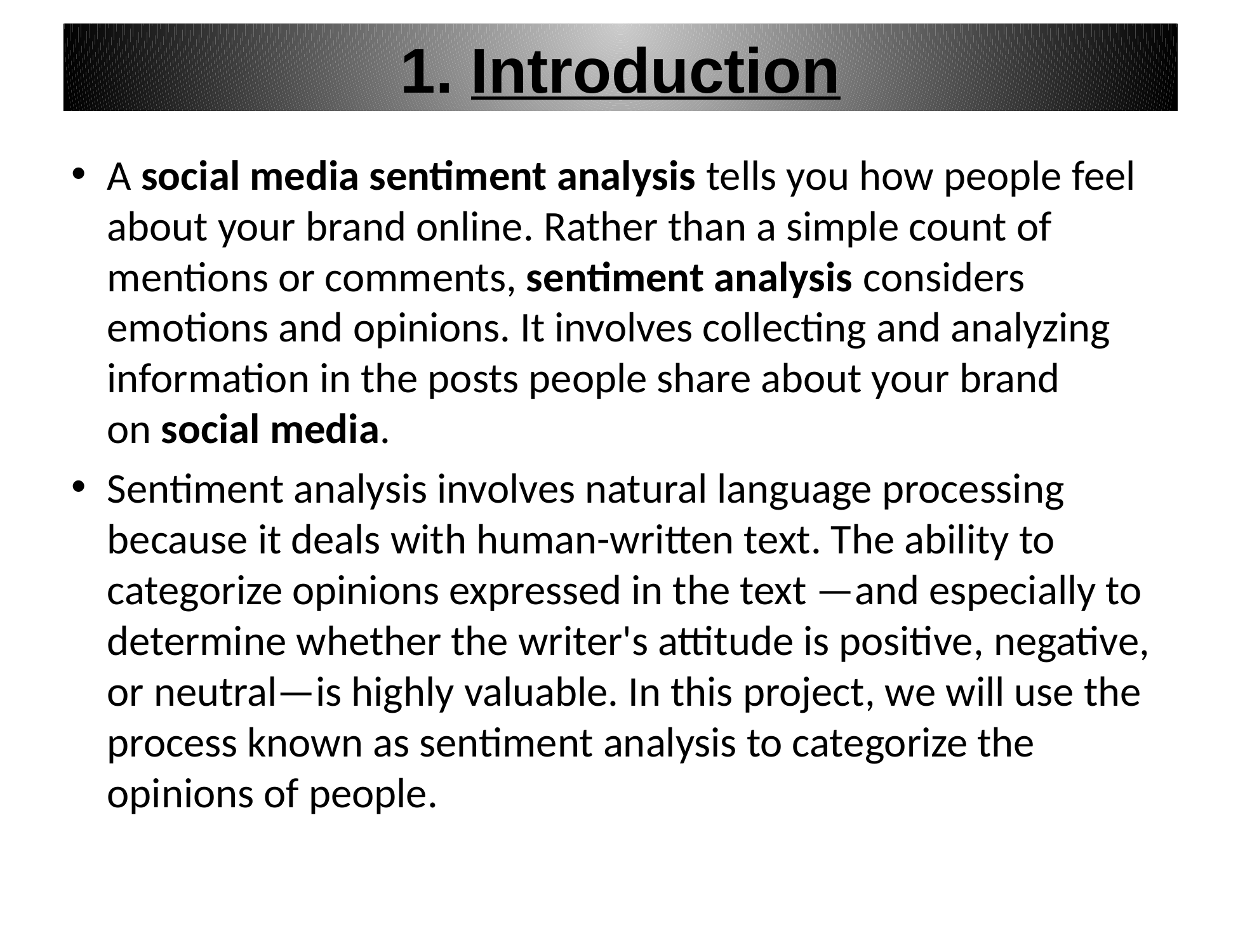

# 1. Introduction
A social media sentiment analysis tells you how people feel about your brand online. Rather than a simple count of mentions or comments, sentiment analysis considers emotions and opinions. It involves collecting and analyzing information in the posts people share about your brand on social media.
Sentiment analysis involves natural language processing because it deals with human-written text. The ability to categorize opinions expressed in the text —and especially to determine whether the writer's attitude is positive, negative, or neutral—is highly valuable. In this project, we will use the process known as sentiment analysis to categorize the opinions of people.